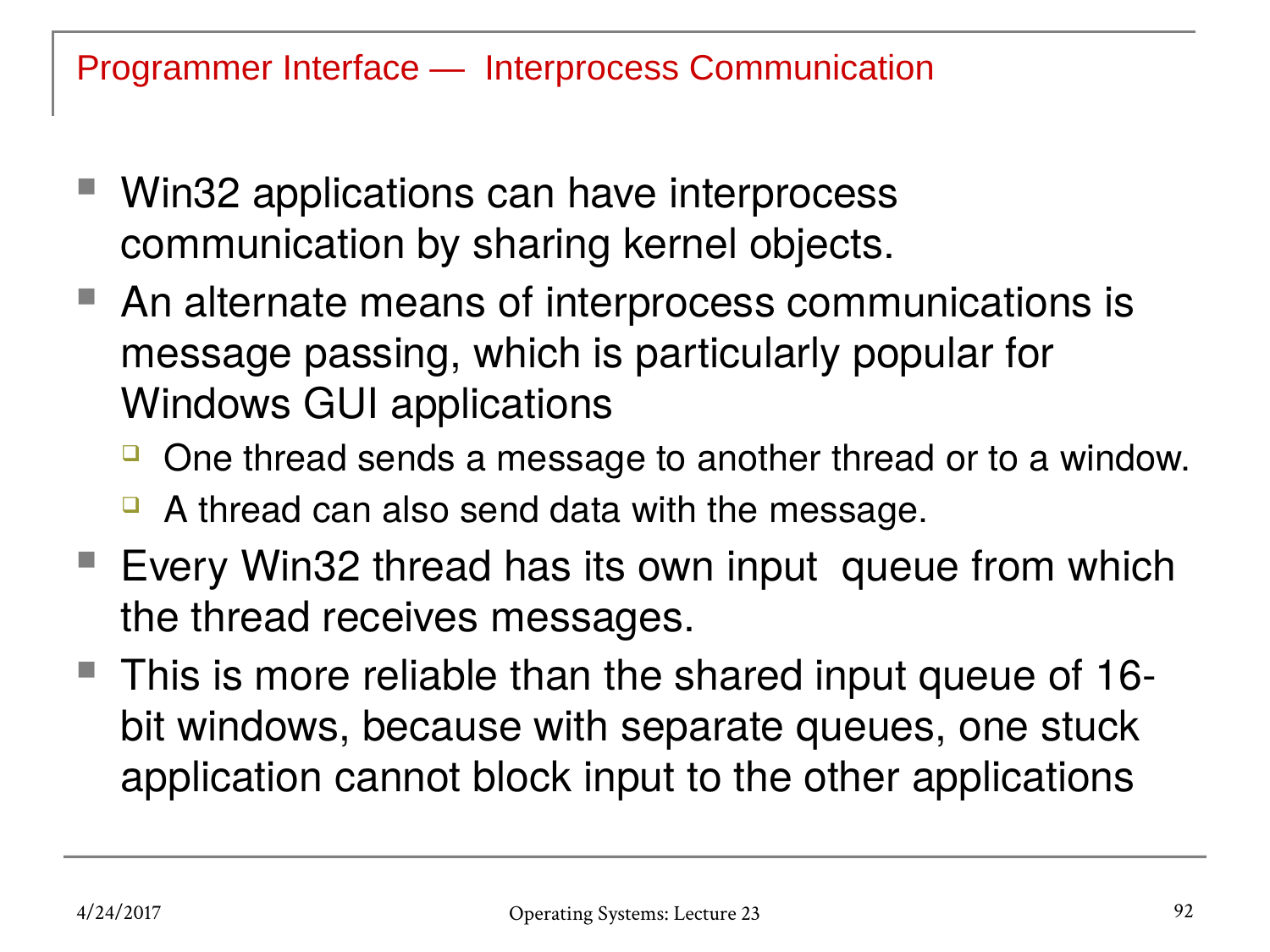

# Programmer Interface —  Interprocess Communication
Win32 applications can have interprocess communication by sharing kernel objects.
An alternate means of interprocess communications is message passing, which is particularly popular for Windows GUI applications
One thread sends a message to another thread or to a window.
A thread can also send data with the message.
Every Win32 thread has its own input  queue from which the thread receives messages.
This is more reliable than the shared input queue of 16-bit windows, because with separate queues, one stuck application cannot block input to the other applications
4/24/2017
92
Operating Systems: Lecture 23